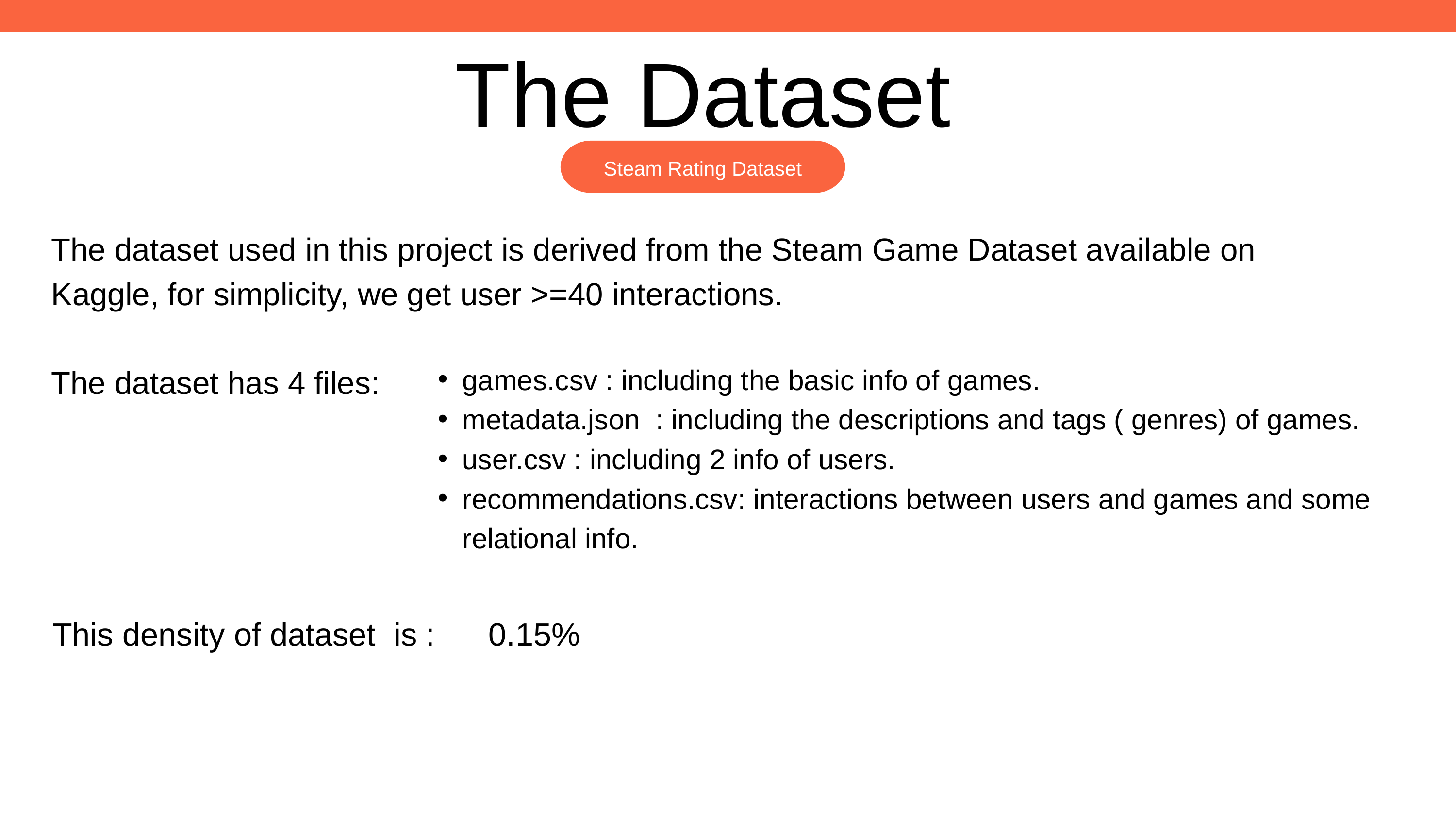

The Dataset

Steam Rating Dataset
The dataset used in this project is derived from the Steam Game Dataset available on Kaggle, for simplicity, we get user >=40 interactions.

The dataset has 4 files:
games.csv : including the basic info of games.
metadata.json  : including the descriptions and tags ( genres) of games.
user.csv : including 2 info of users.
recommendations.csv: interactions between users and games and some relational info.
This density of dataset  is :      0.15%